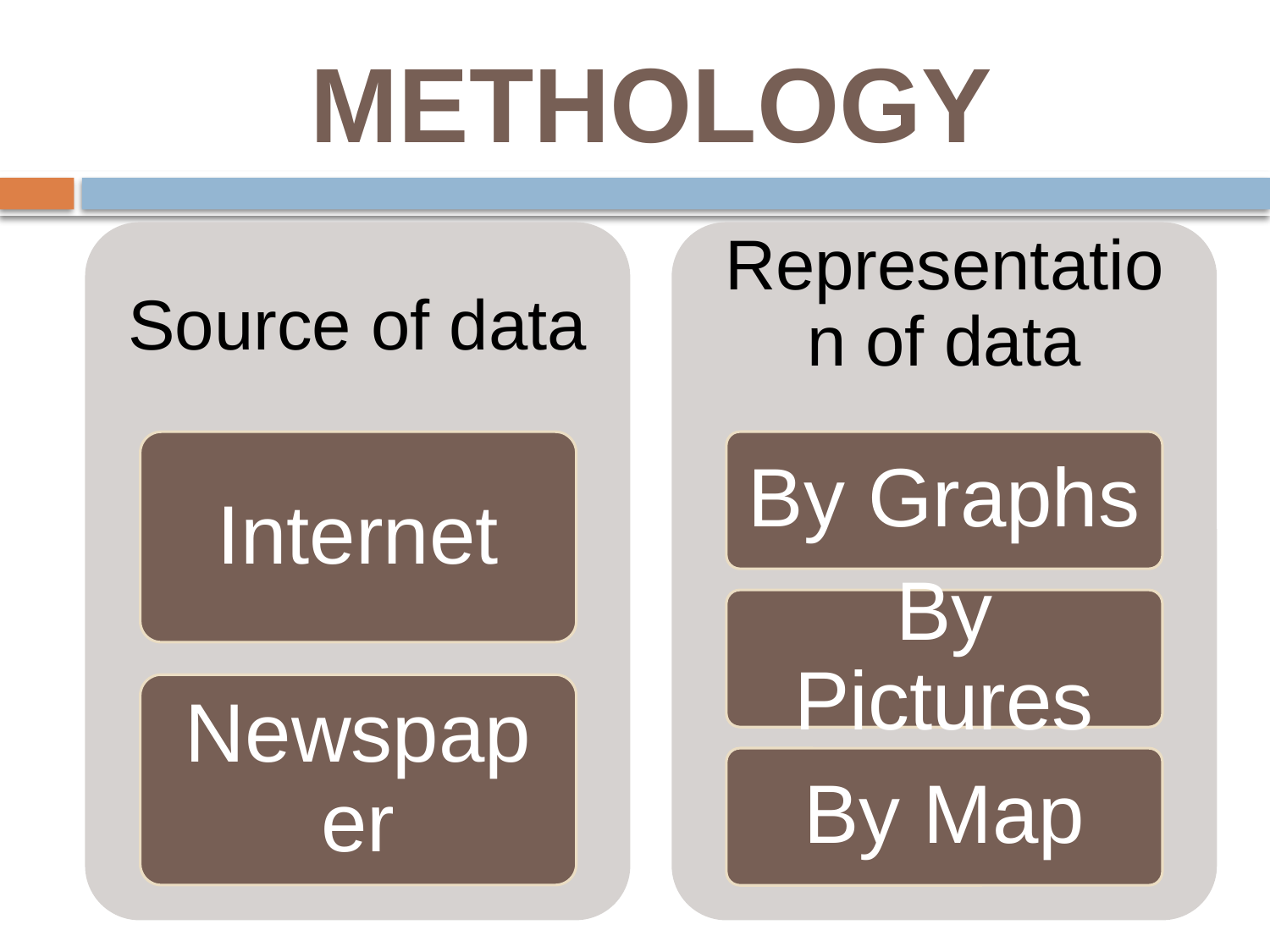

# METHOLOGY
Source of data
Internet
Newspaper
Representation of data

By Graphs
By Pictures
By Map